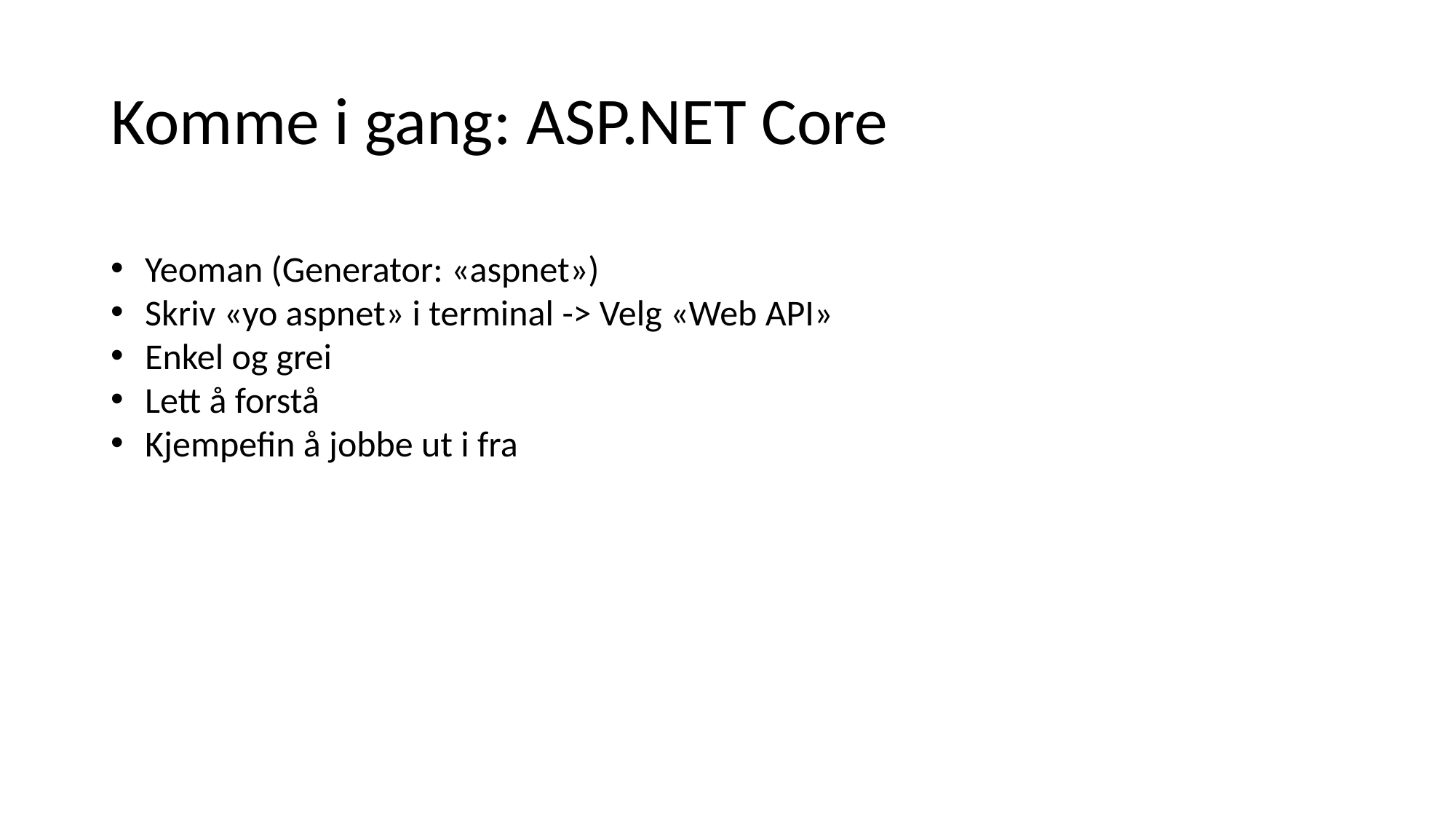

# Komme i gang: ASP.NET Core
Yeoman (Generator: «aspnet»)
Skriv «yo aspnet» i terminal -> Velg «Web API»
Enkel og grei
Lett å forstå
Kjempefin å jobbe ut i fra